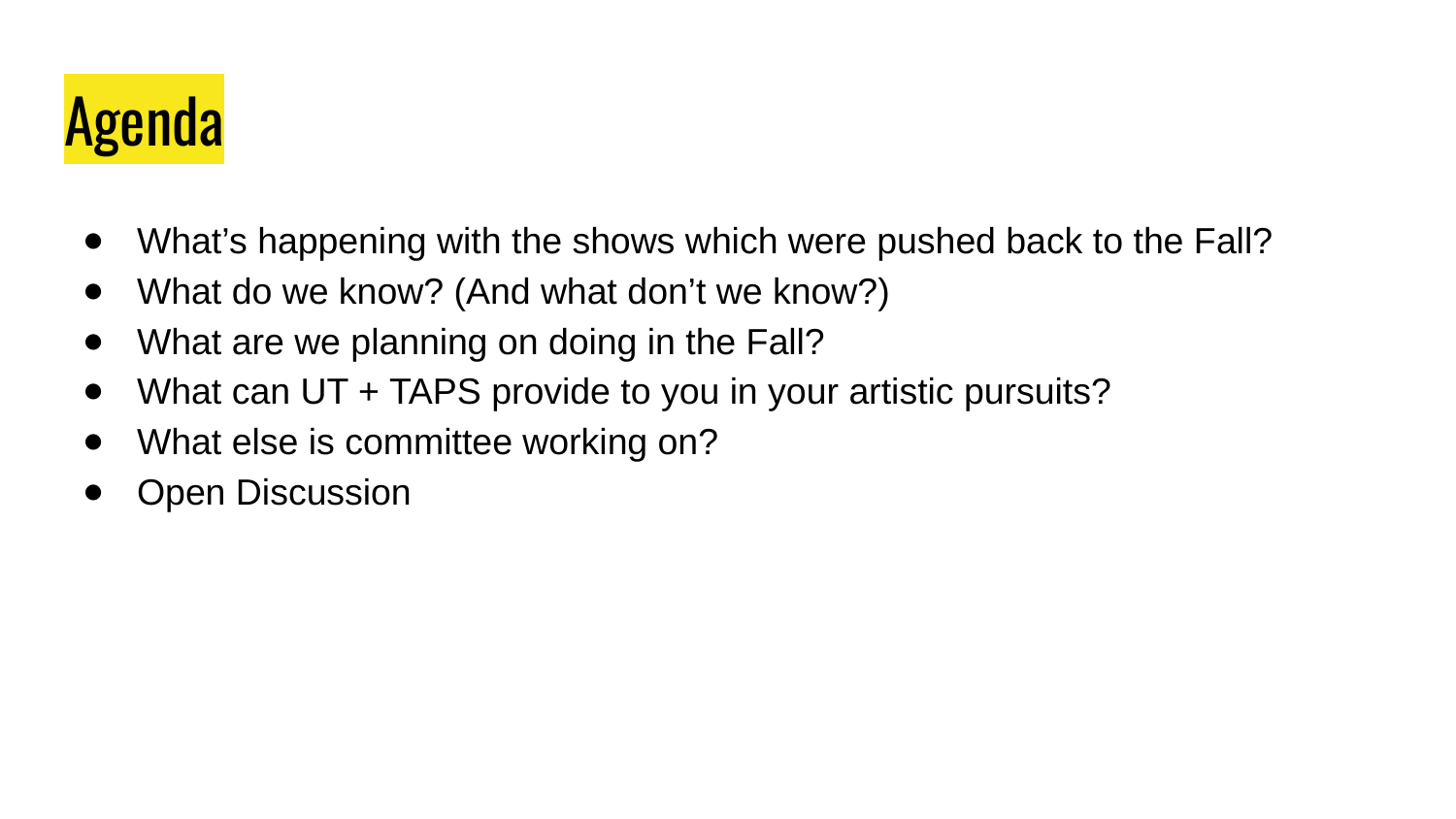

# Agenda
What’s happening with the shows which were pushed back to the Fall?
What do we know? (And what don’t we know?)
What are we planning on doing in the Fall?
What can UT + TAPS provide to you in your artistic pursuits?
What else is committee working on?
Open Discussion